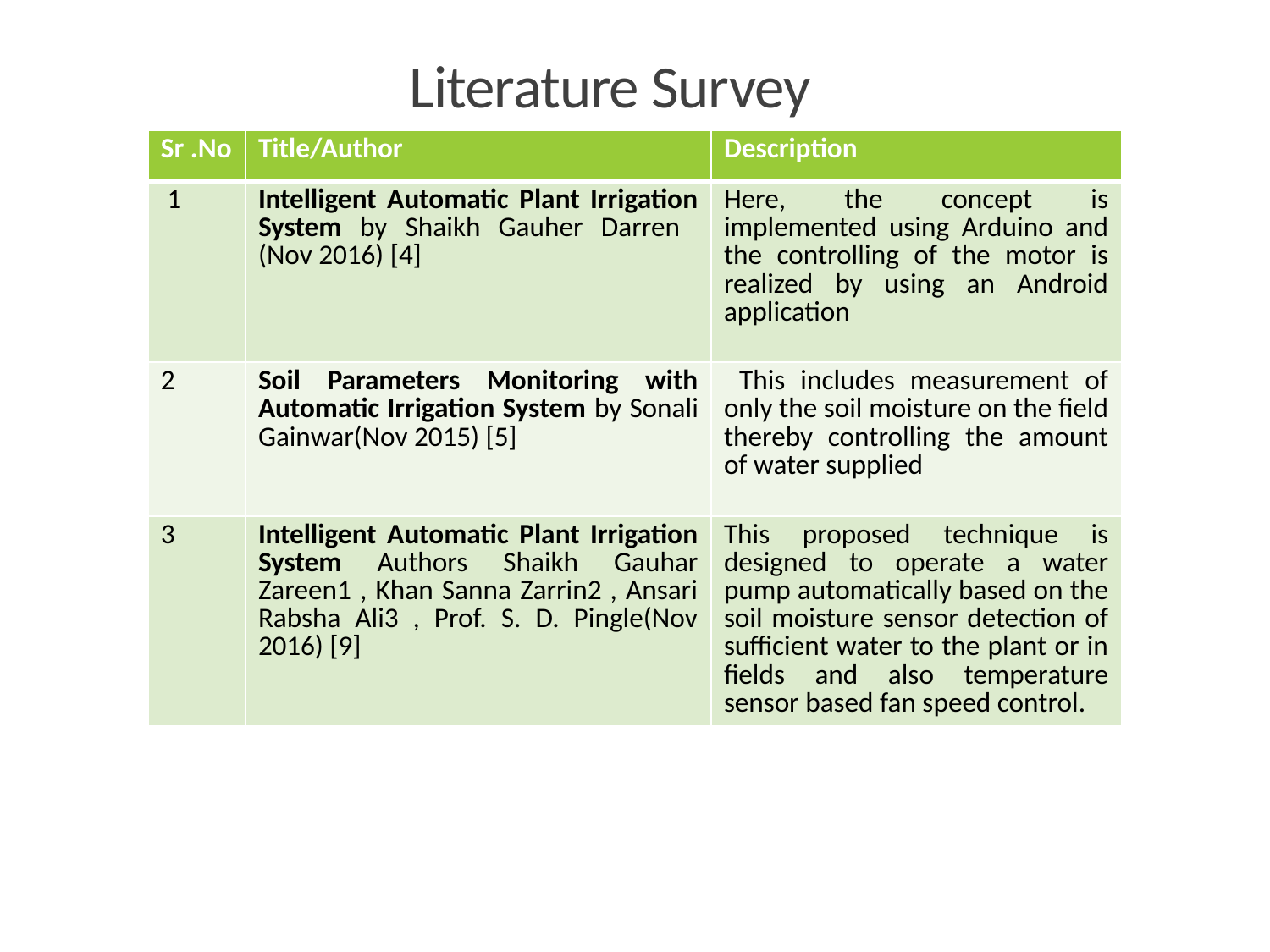

# Literature Survey
| Sr .No | Title/Author | Description |
| --- | --- | --- |
| 1 | Intelligent Automatic Plant Irrigation System by Shaikh Gauher Darren (Nov 2016) [4] | Here, the concept is implemented using Arduino and the controlling of the motor is realized by using an Android application |
| 2 | Soil Parameters Monitoring with Automatic Irrigation System by Sonali Gainwar(Nov 2015) [5] | This includes measurement of only the soil moisture on the field thereby controlling the amount of water supplied |
| 3 | Intelligent Automatic Plant Irrigation System Authors Shaikh Gauhar Zareen1 , Khan Sanna Zarrin2 , Ansari Rabsha Ali3 , Prof. S. D. Pingle(Nov 2016) [9] | This proposed technique is designed to operate a water pump automatically based on the soil moisture sensor detection of sufficient water to the plant or in fields and also temperature sensor based fan speed control. |